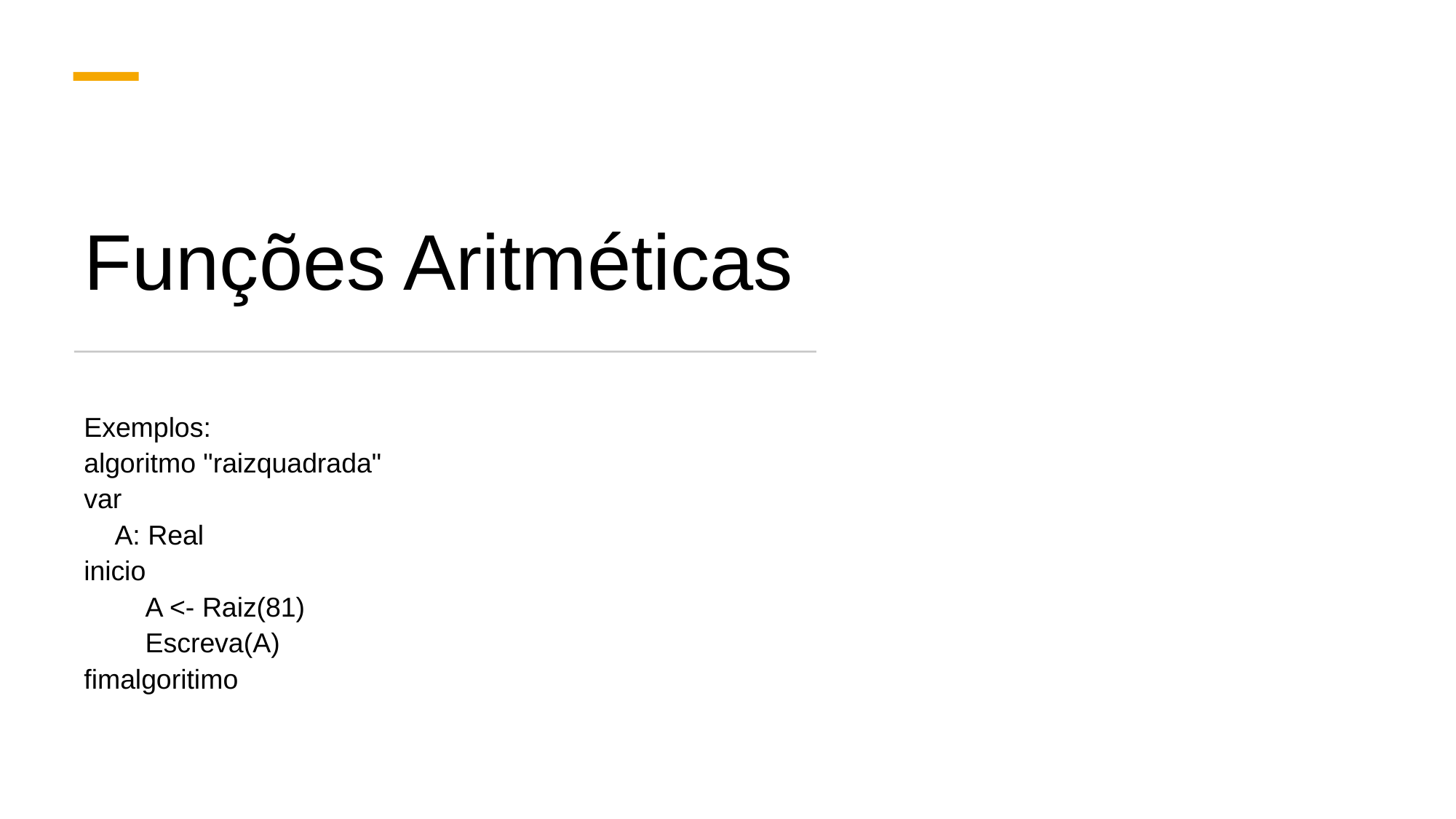

# Funções Aritméticas
Exemplos:
algoritmo "raizquadrada"
var
    A: Real
inicio
        A <- Raiz(81)
        Escreva(A)
fimalgoritimo